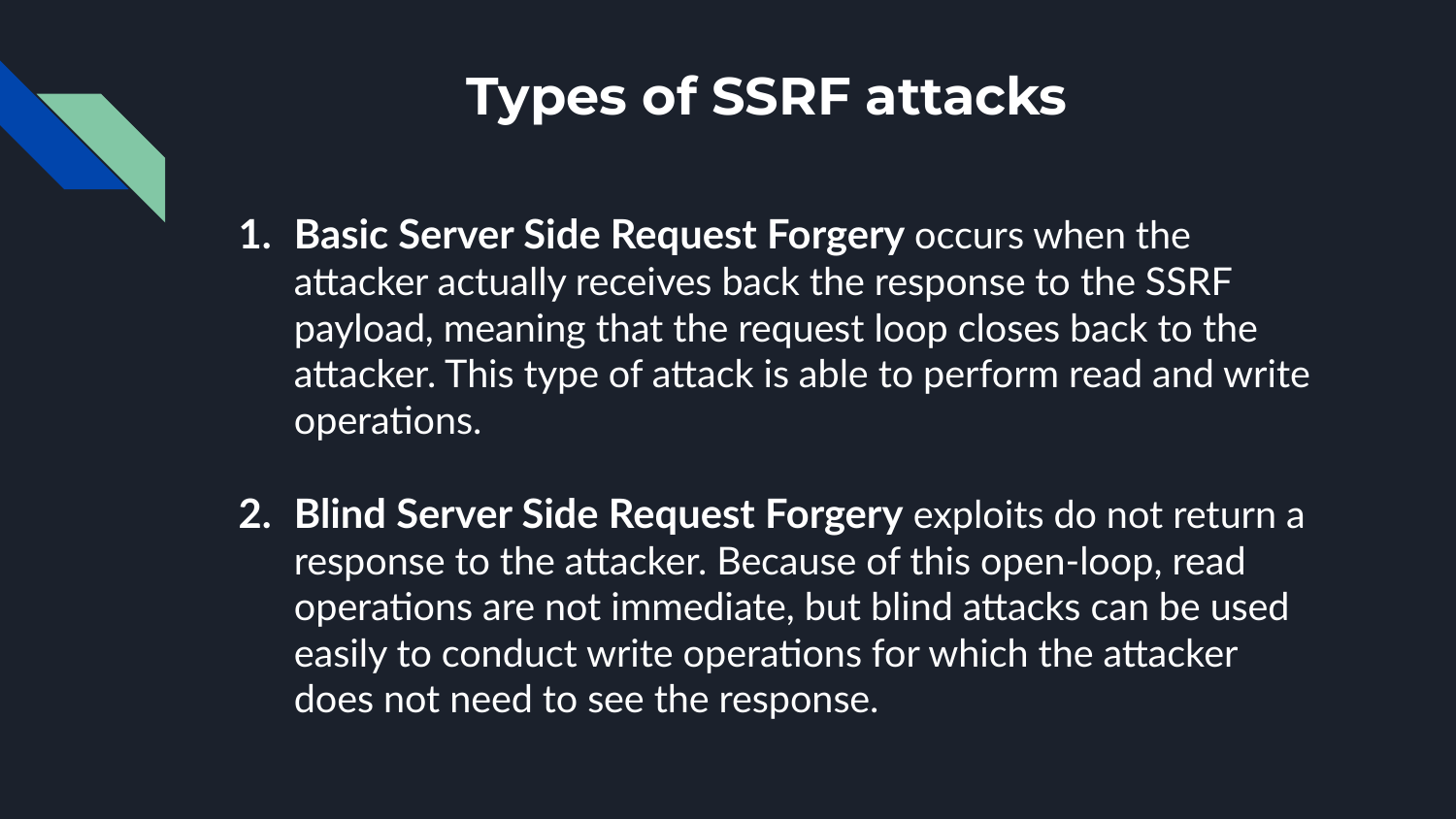

# Types of SSRF attacks

Basic Server Side Request Forgery occurs when the attacker actually receives back the response to the SSRF payload, meaning that the request loop closes back to the attacker. This type of attack is able to perform read and write operations.

Blind Server Side Request Forgery exploits do not return a response to the attacker. Because of this open-loop, read operations are not immediate, but blind attacks can be used easily to conduct write operations for which the attacker does not need to see the response.